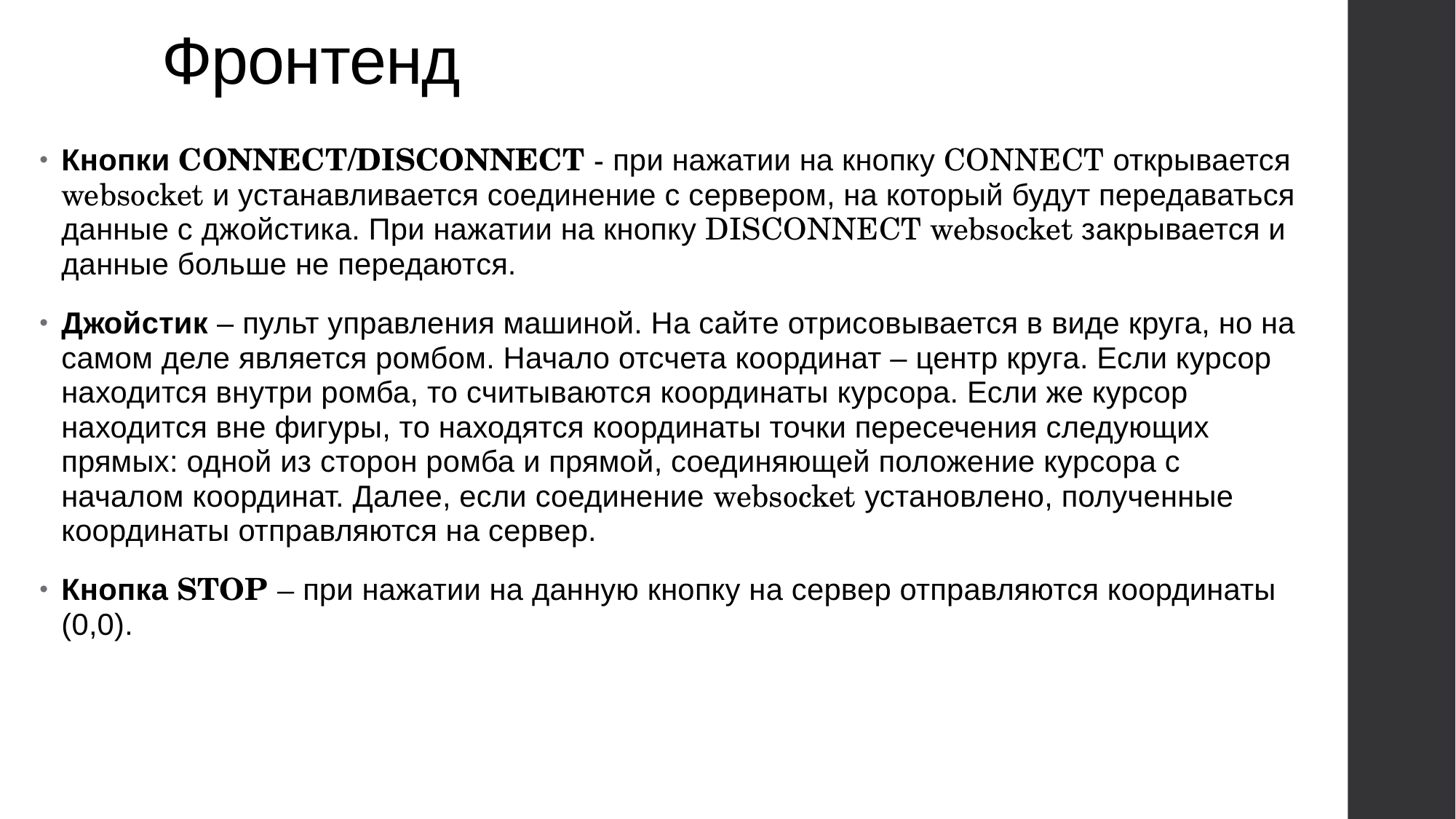

# Фронтенд
Кнопки CONNECT/DISCONNECT - при нажатии на кнопку CONNECT открывается websocket и устанавливается соединение с сервером, на который будут передаваться данные с джойстика. При нажатии на кнопку DISCONNECT websocket закрывается и данные больше не передаются.
Джойстик – пульт управления машиной. На сайте отрисовывается в виде круга, но на самом деле является ромбом. Начало отсчета координат – центр круга. Если курсор находится внутри ромба, то считываются координаты курсора. Если же курсор находится вне фигуры, то находятся координаты точки пересечения следующих прямых: одной из сторон ромба и прямой, соединяющей положение курсора с началом координат. Далее, если соединение websocket установлено, полученные координаты отправляются на сервер.
Кнопка STOP – при нажатии на данную кнопку на сервер отправляются координаты (0,0).